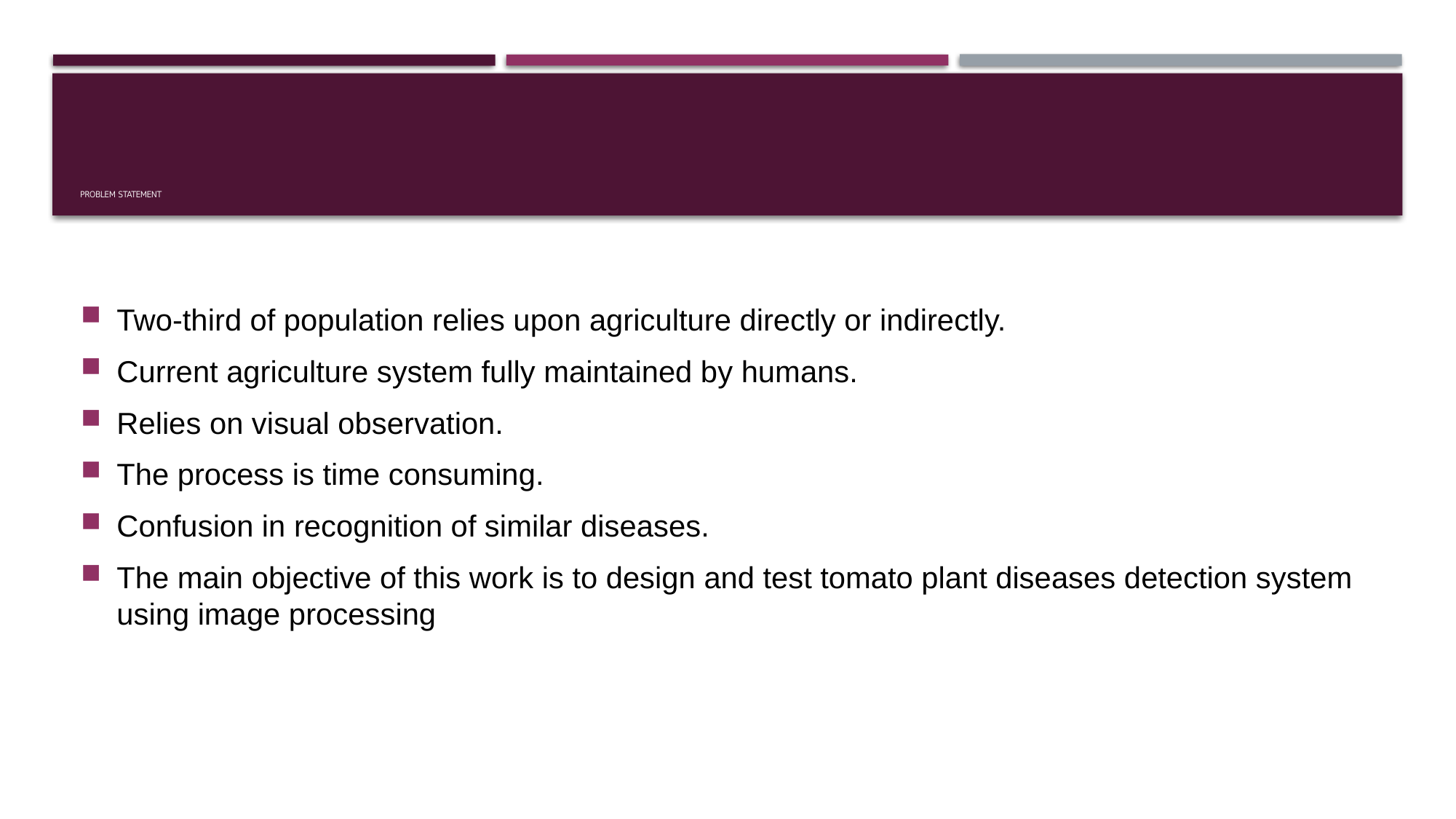

# Problem Statement
Two-third of population relies upon agriculture directly or indirectly.
Current agriculture system fully maintained by humans.
Relies on visual observation.
The process is time consuming.
Confusion in recognition of similar diseases.
The main objective of this work is to design and test tomato plant diseases detection system using image processing